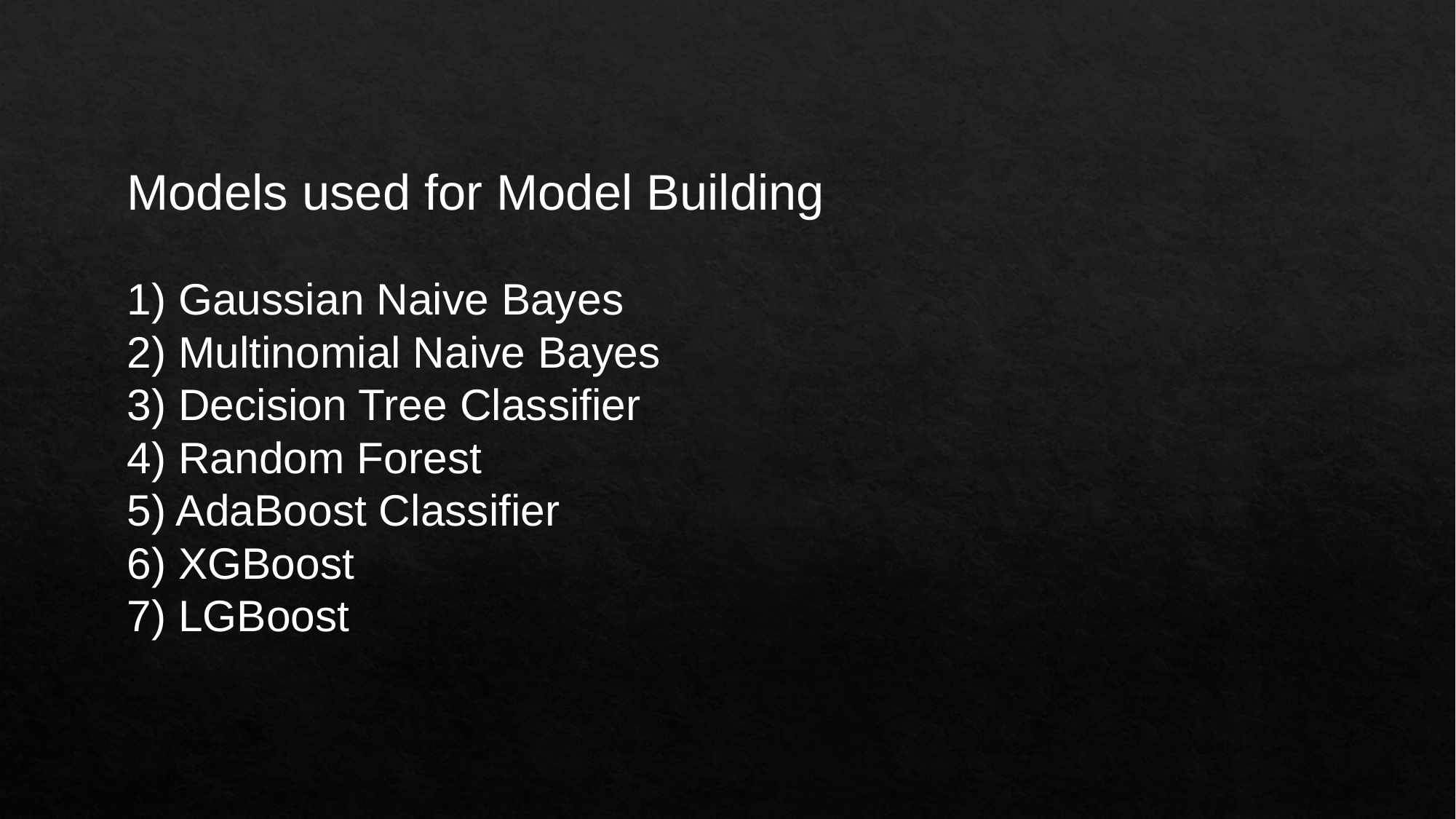

Models used for Model Building

1) Gaussian Naive Bayes
2) Multinomial Naive Bayes
3) Decision Tree Classifier
4) Random Forest
5) AdaBoost Classifier
6) XGBoost
7) LGBoost